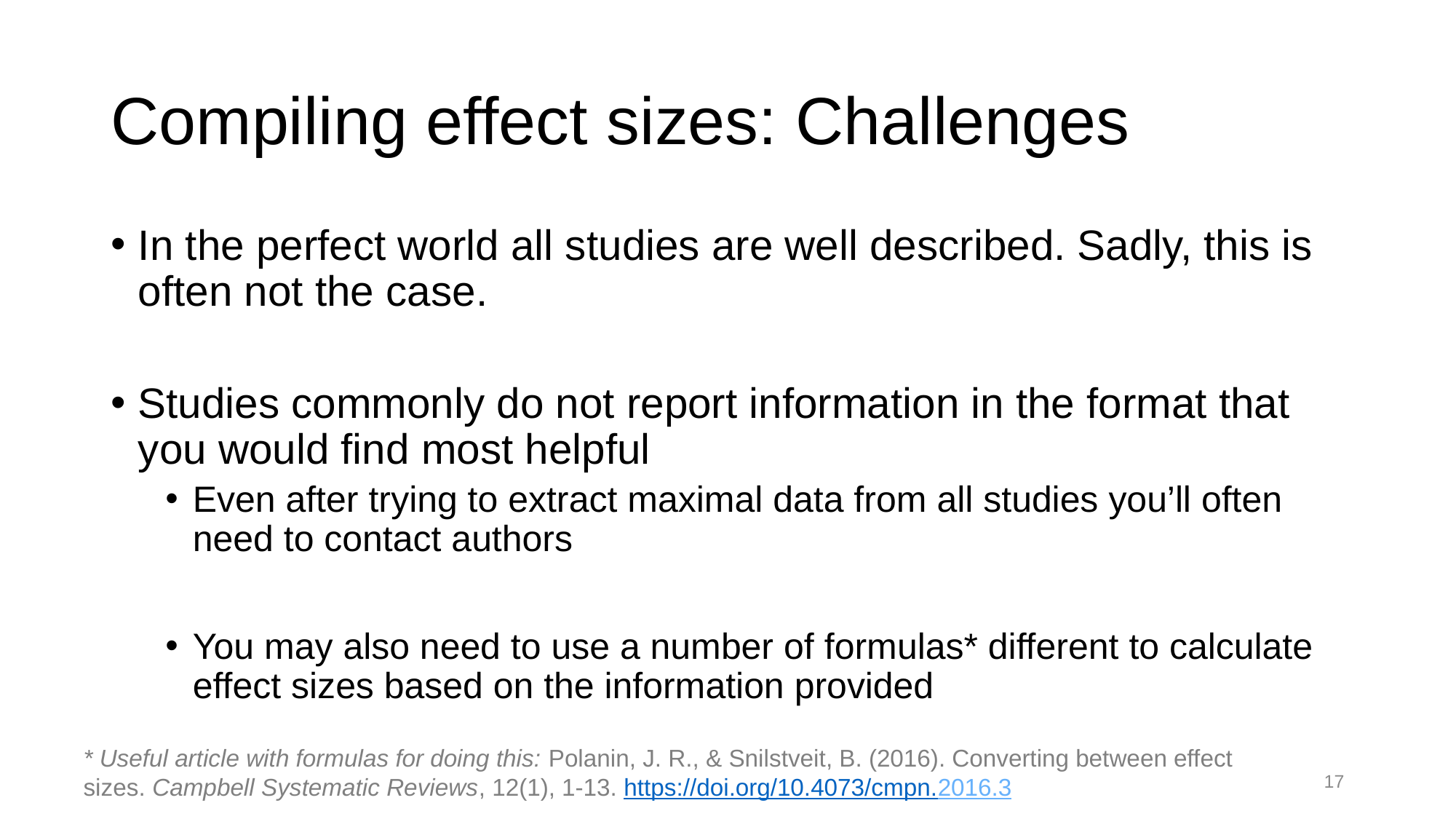

# Compiling effect sizes: Challenges
In the perfect world all studies are well described. Sadly, this is often not the case.

Studies commonly do not report information in the format that you would find most helpful
Even after trying to extract maximal data from all studies you’ll often need to contact authors

You may also need to use a number of formulas* different to calculate effect sizes based on the information provided

* Useful article with formulas for doing this: Polanin, J. R., & Snilstveit, B. (2016). Converting between effect sizes. Campbell Systematic Reviews, 12(1), 1-13. https://doi.org/10.4073/cmpn.2016.3
17